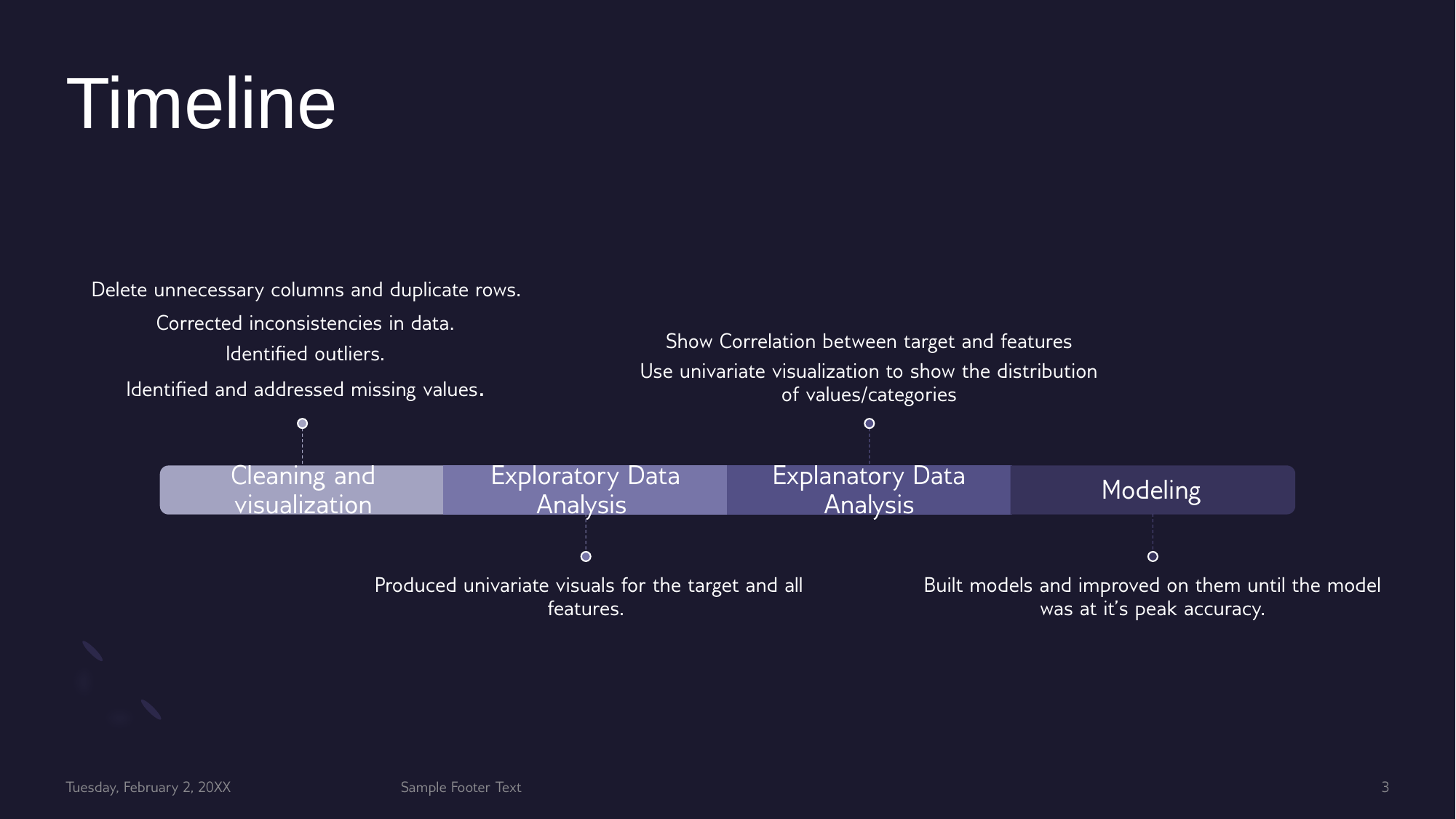

# Timeline
Cleaning and visualization
 Delete unnecessary columns and duplicate rows.
 Corrected inconsistencies in data.
 Identified outliers.
 Identified and addressed missing values.
Exploratory Data Analysis
 Produced univariate visuals for the target and all features.
Explanatory Data Analysis
Show Correlation between target and features
Use univariate visualization to show the distribution of values/categories
Modeling
Built models and improved on them until the model was at it’s peak accuracy.
Tuesday, February 2, 20XX
Sample Footer Text
3